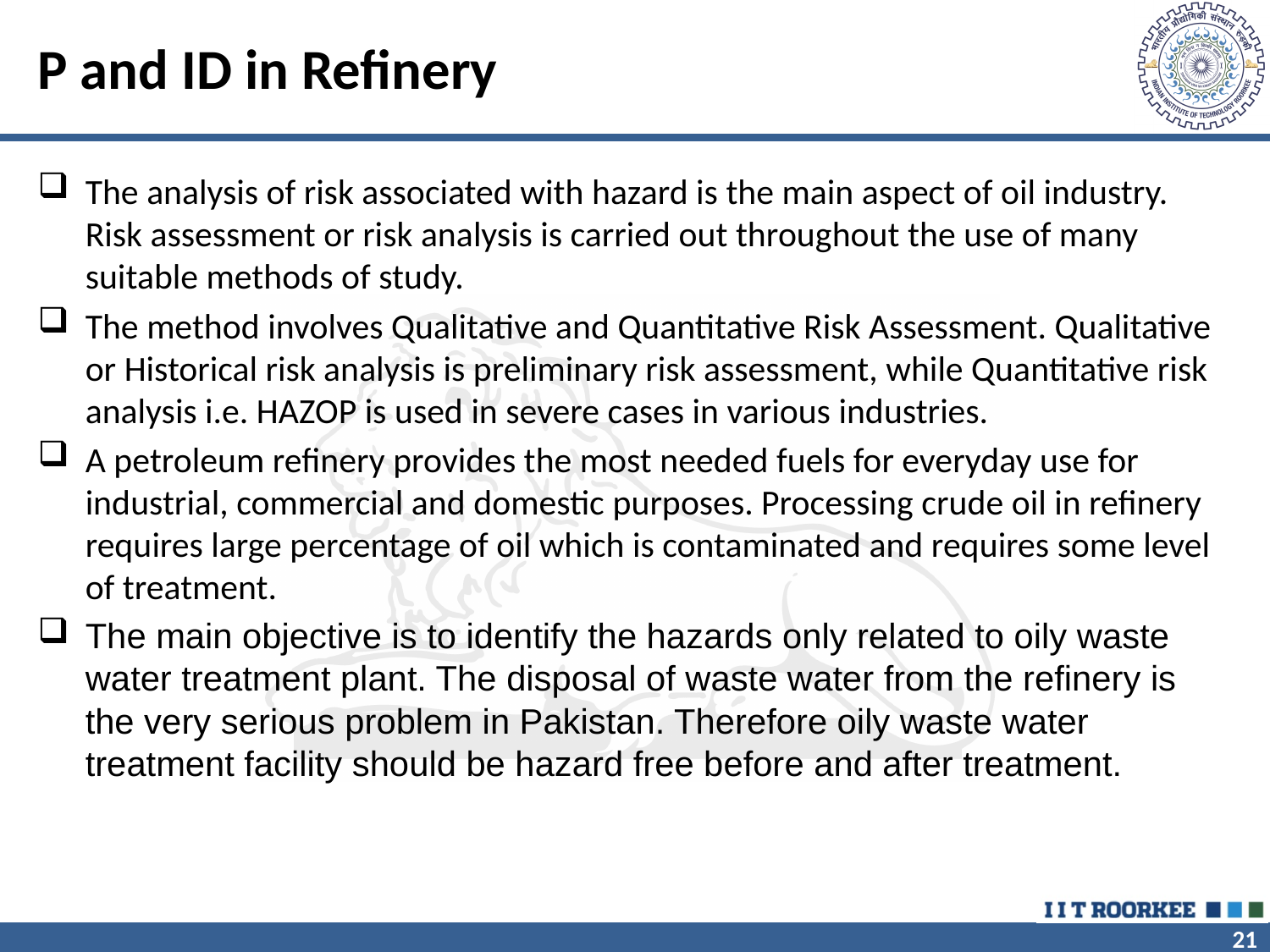

# P and ID in Refinery
The analysis of risk associated with hazard is the main aspect of oil industry. Risk assessment or risk analysis is carried out throughout the use of many suitable methods of study.
The method involves Qualitative and Quantitative Risk Assessment. Qualitative or Historical risk analysis is preliminary risk assessment, while Quantitative risk analysis i.e. HAZOP is used in severe cases in various industries.
A petroleum refinery provides the most needed fuels for everyday use for industrial, commercial and domestic purposes. Processing crude oil in refinery requires large percentage of oil which is contaminated and requires some level of treatment.
The main objective is to identify the hazards only related to oily waste water treatment plant. The disposal of waste water from the refinery is the very serious problem in Pakistan. Therefore oily waste water treatment facility should be hazard free before and after treatment.